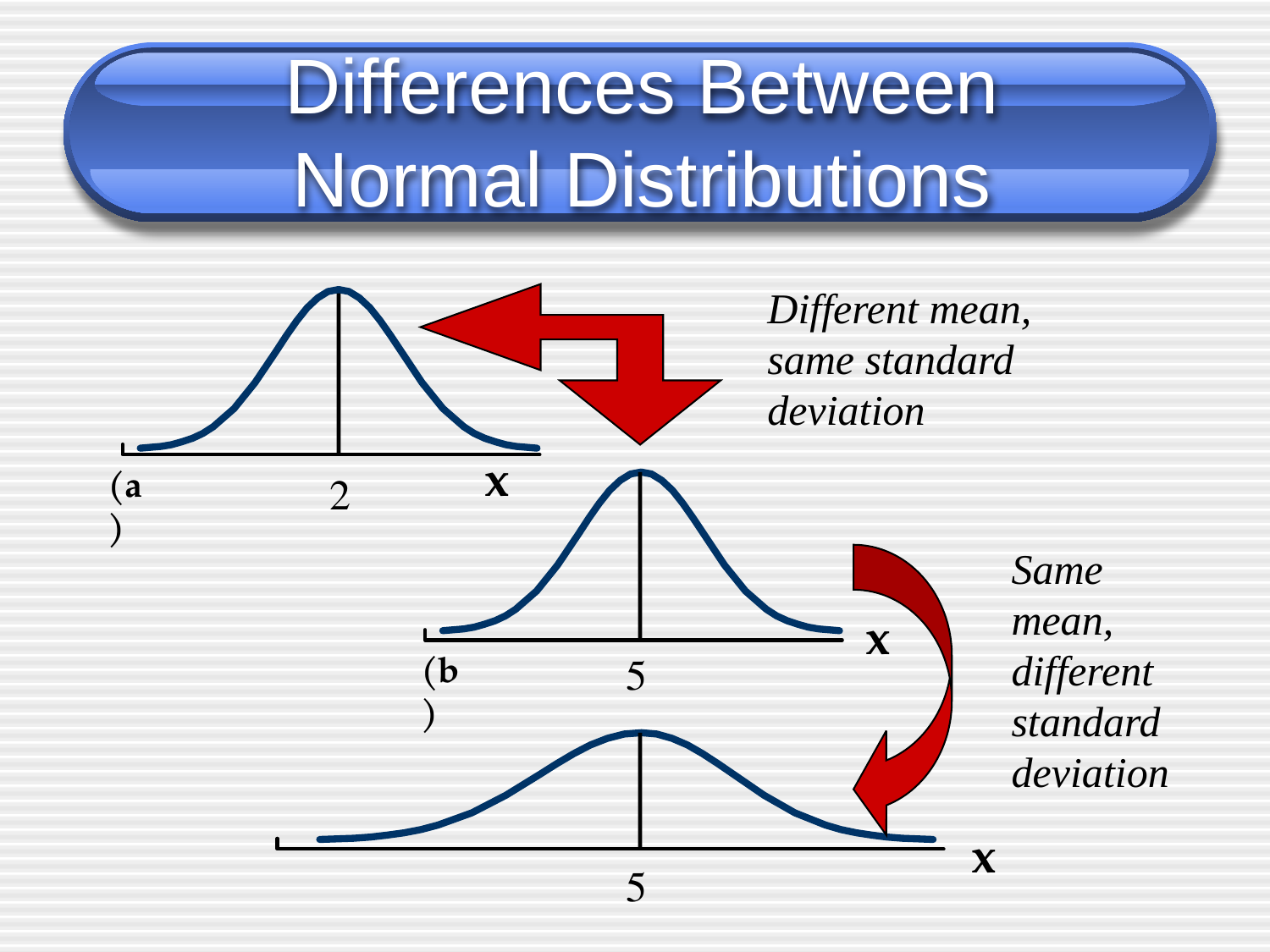

# Differences Between Normal Distributions
Different mean, same standard deviation

x

(a)
2

Same mean, different standard deviation

x

(b)
5

x

5